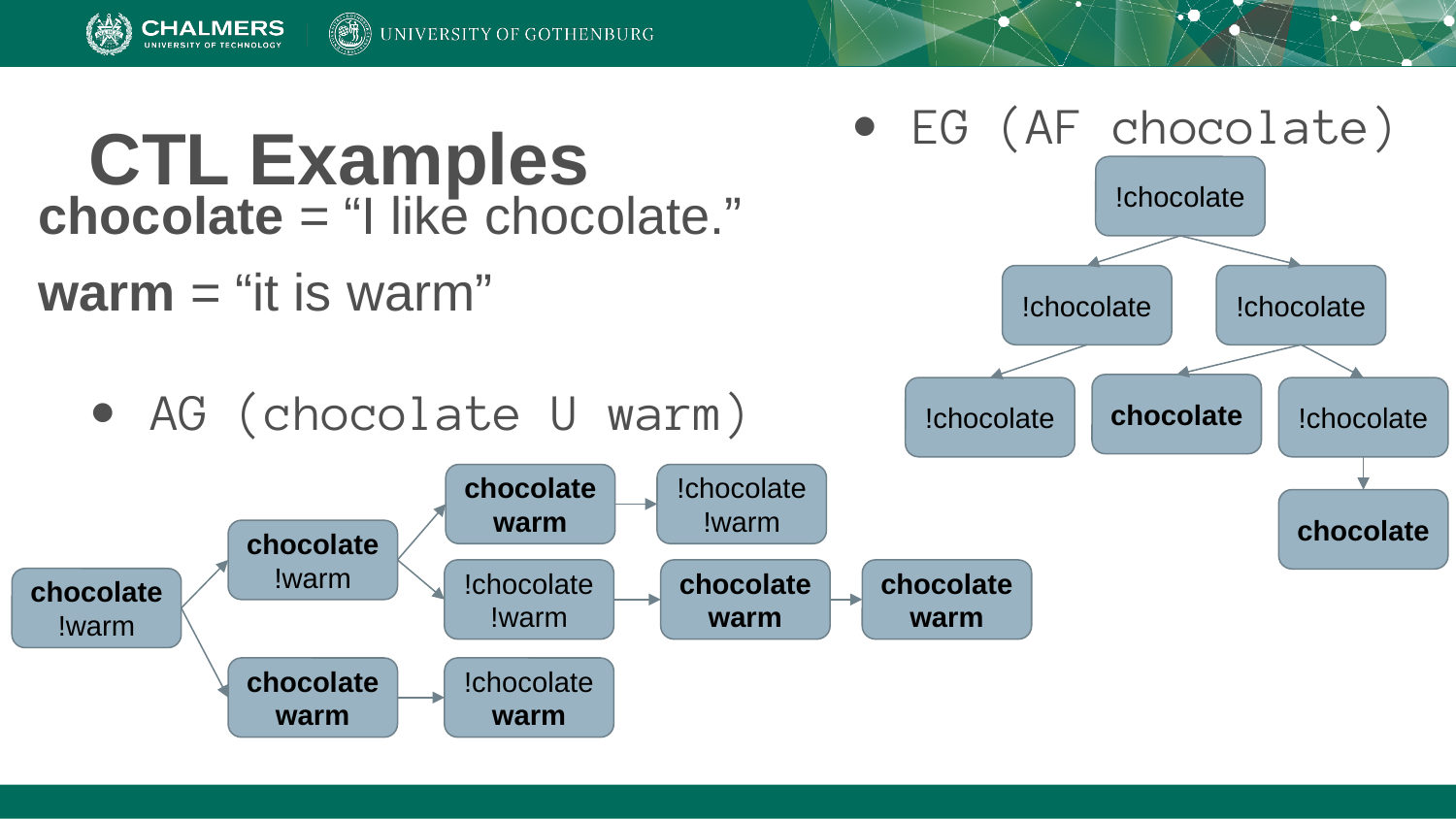

EG (AF chocolate)

# CTL Examples
!chocolate
chocolate = “I like chocolate.”
warm = “it is warm”

!chocolate
!chocolate
AG (chocolate U warm)

chocolate
!chocolate
!chocolate
chocolate
warm
!chocolate
!warm
chocolate
chocolate
!warm
!chocolate
!warm
chocolate
warm
chocolate
warm
chocolate
!warm
chocolate
warm
!chocolate
warm